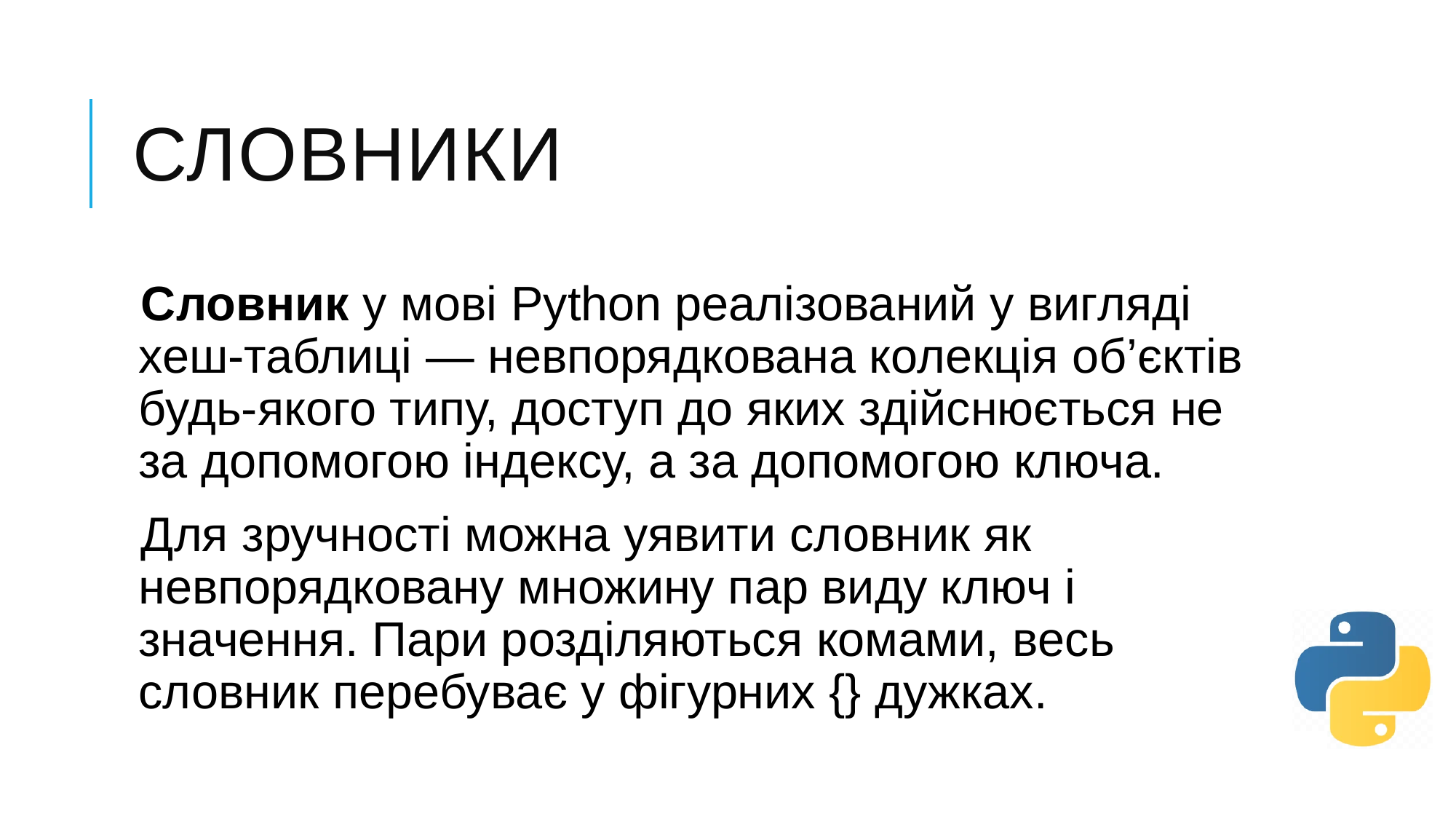

# словники
Словник у мові Python реалізований у вигляді хеш-таблиці — невпорядкована колекція об’єктів будь-якого типу, доступ до яких здійснюється не за допомогою індексу, а за допомогою ключа.
Для зручності можна уявити словник як невпорядковану множину пар виду ключ і значення. Пари розділяються комами, весь словник перебуває у фігурних {} дужках.